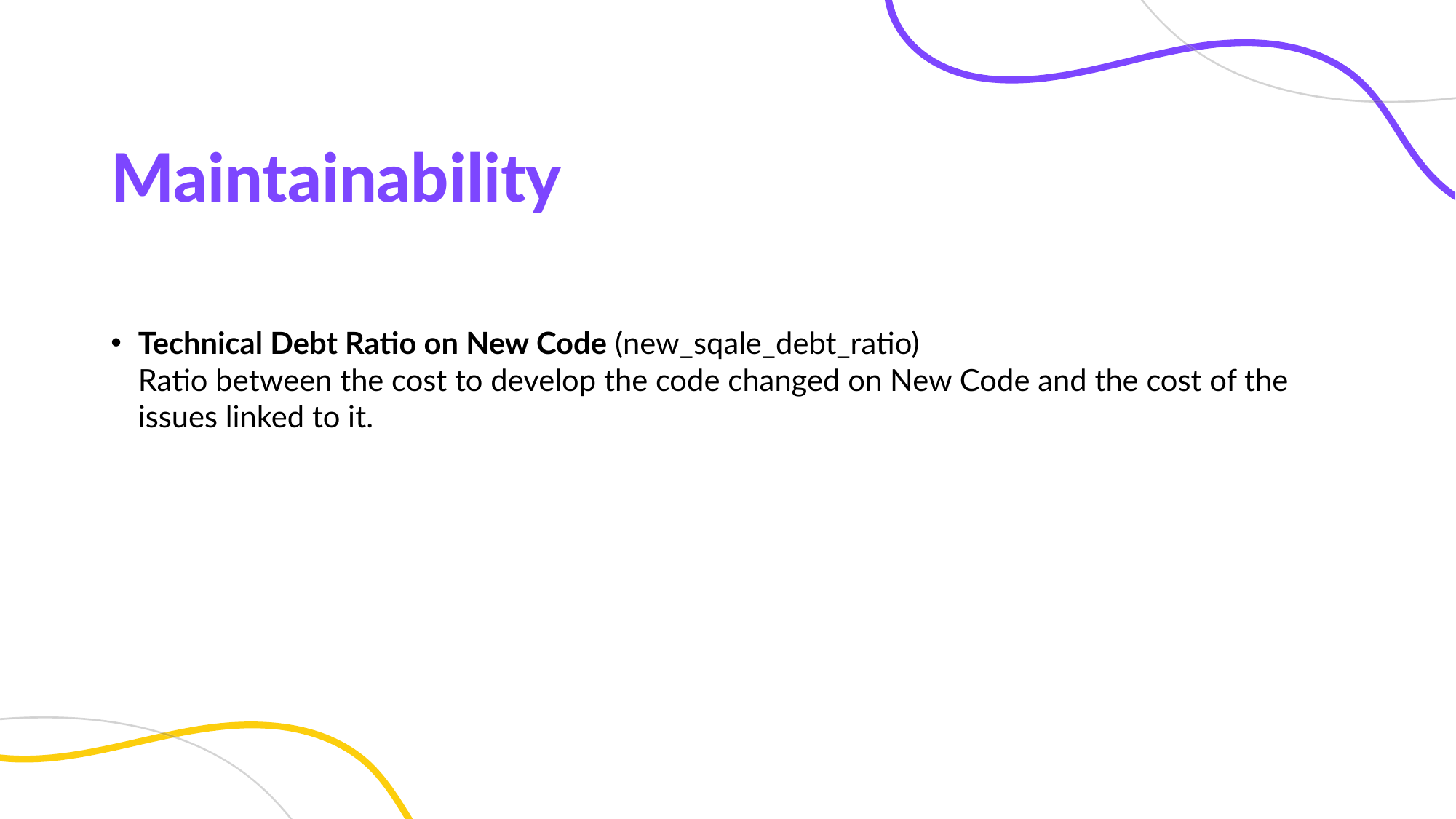

# Maintainability
Technical Debt Ratio on New Code (new_sqale_debt_ratio)
Ratio between the cost to develop the code changed on New Code and the cost of the issues linked to it.